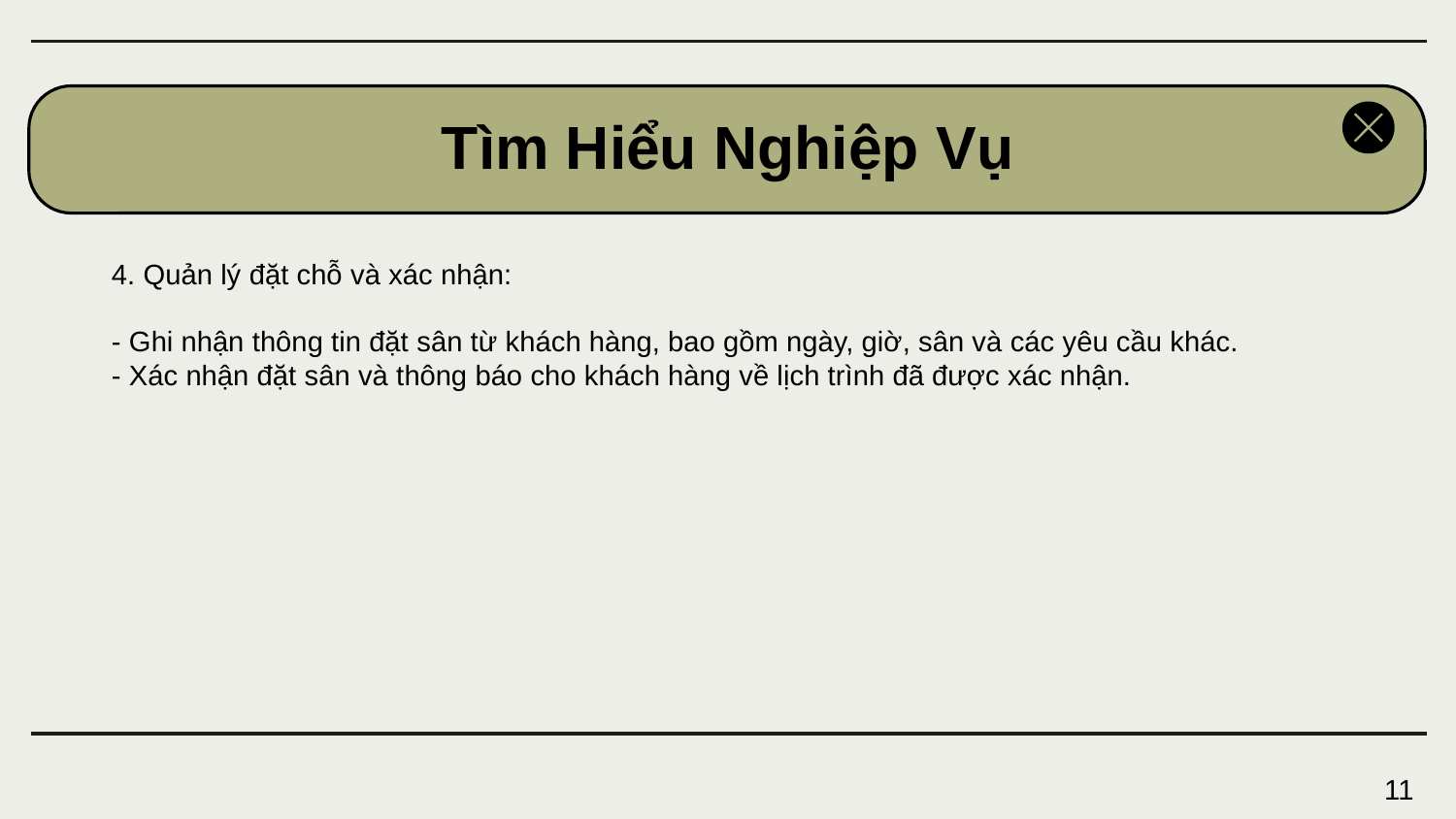

# Tìm Hiểu Nghiệp Vụ
4. Quản lý đặt chỗ và xác nhận:

- Ghi nhận thông tin đặt sân từ khách hàng, bao gồm ngày, giờ, sân và các yêu cầu khác.
- Xác nhận đặt sân và thông báo cho khách hàng về lịch trình đã được xác nhận.
11